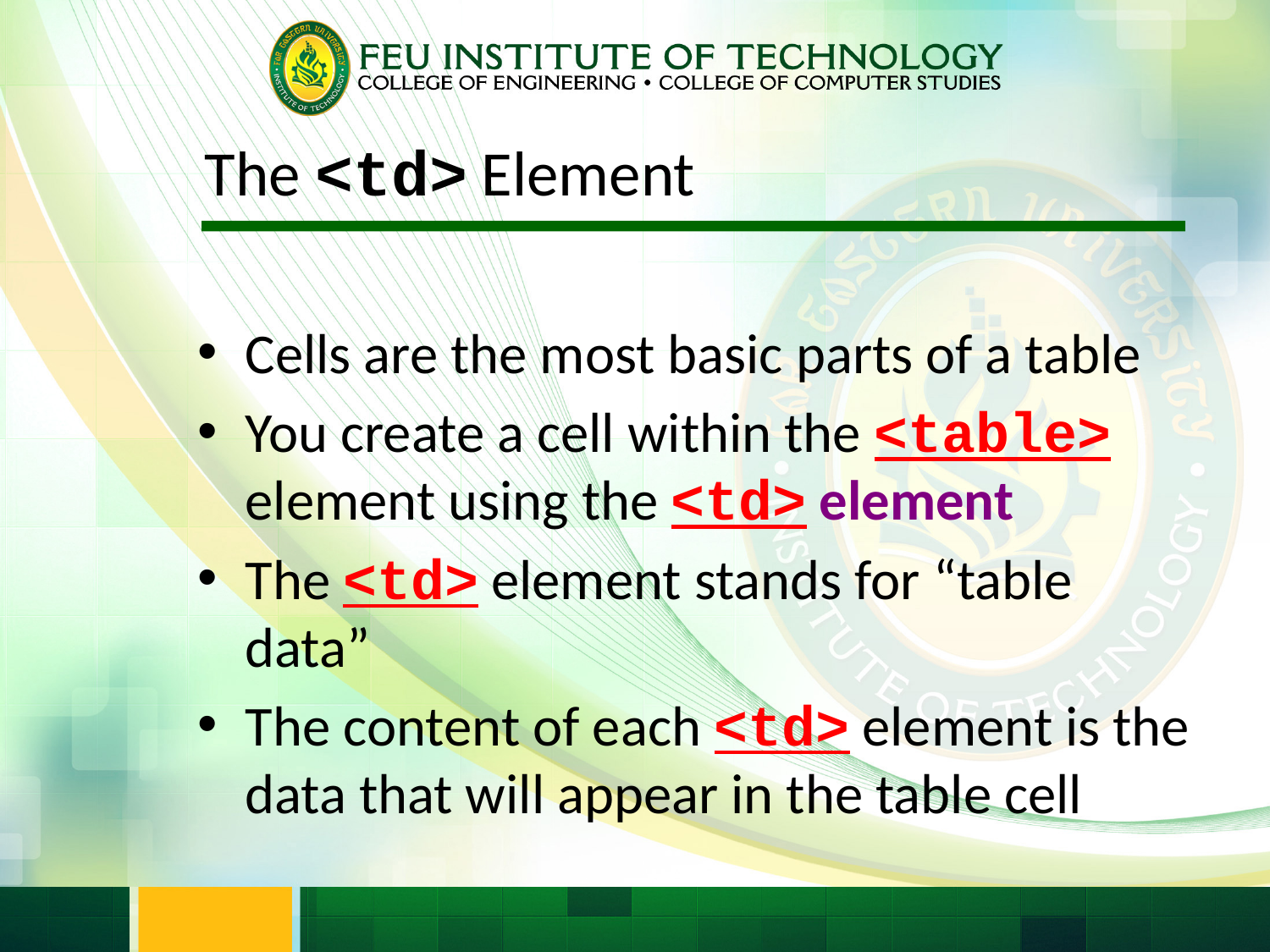

The <td> Element

Cells are the most basic parts of a table
You create a cell within the <table> element using the <td> element
The <td> element stands for “table data”
The content of each <td> element is the data that will appear in the table cell